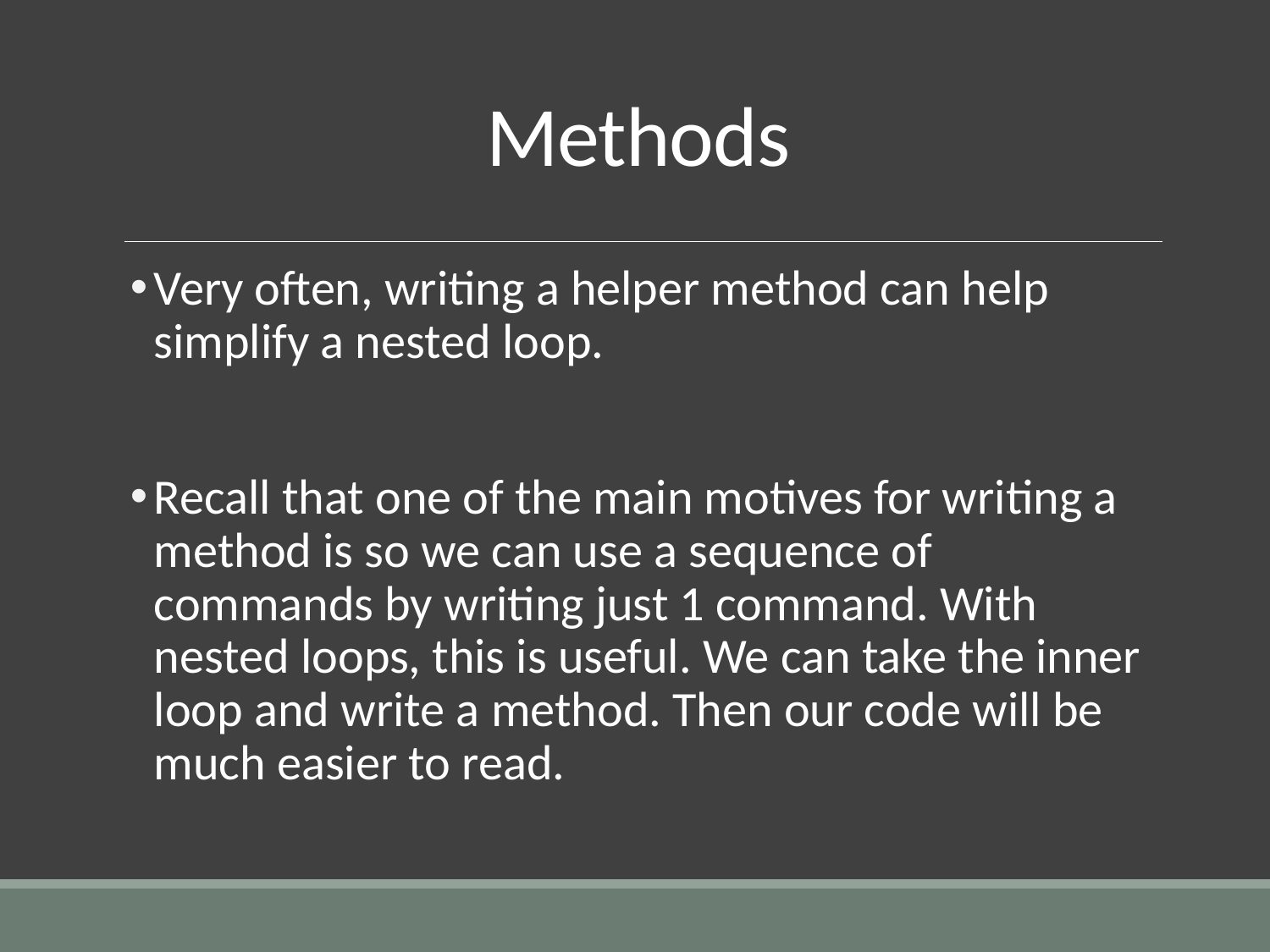

# Methods
Very often, writing a helper method can help simplify a nested loop.

Recall that one of the main motives for writing a method is so we can use a sequence of commands by writing just 1 command. With nested loops, this is useful. We can take the inner loop and write a method. Then our code will be much easier to read.